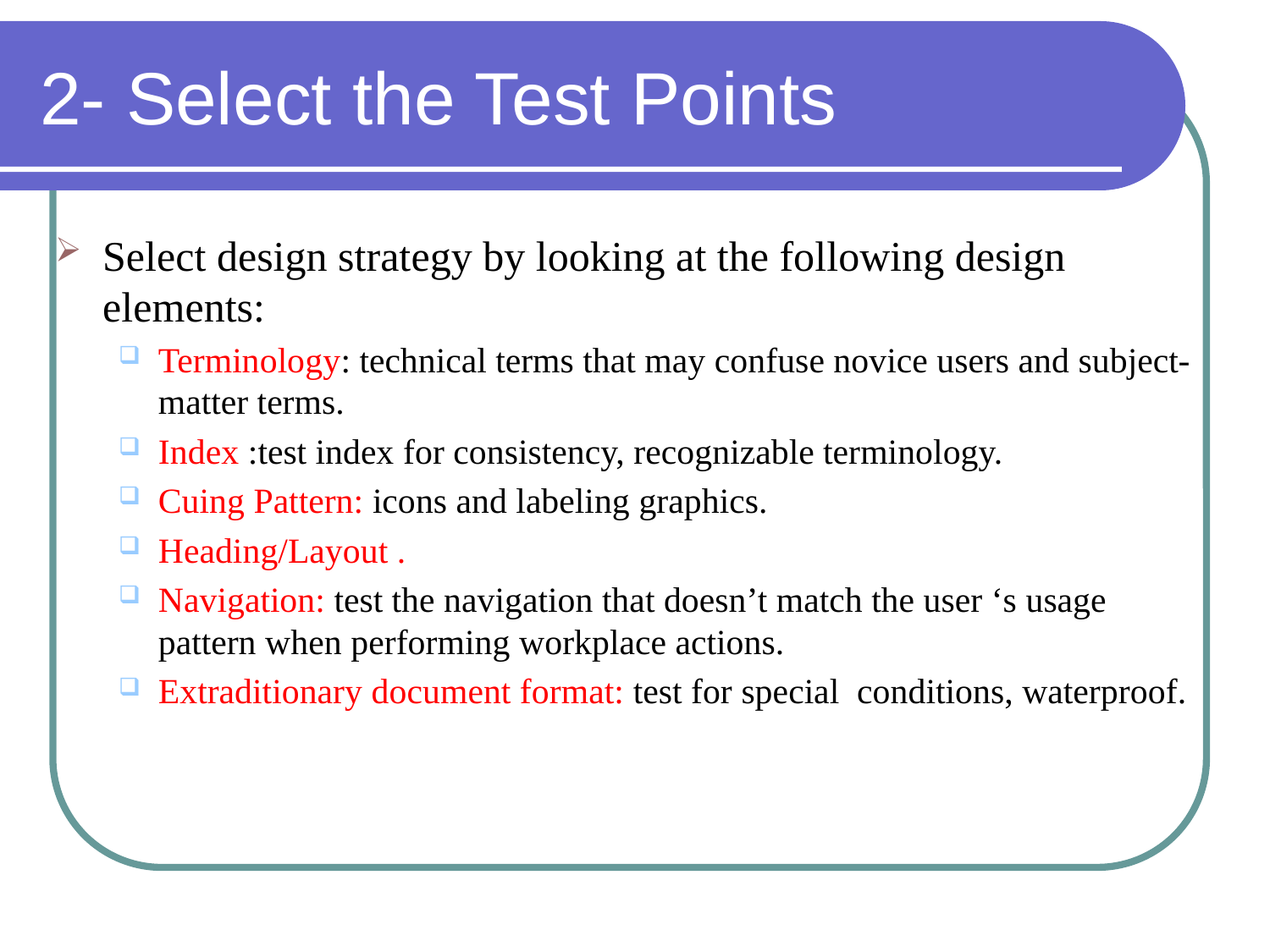

# 2- Select the Test Points
Select design strategy by looking at the following design elements:
Terminology: technical terms that may confuse novice users and subject-matter terms.
Index :test index for consistency, recognizable terminology.
Cuing Pattern: icons and labeling graphics.
Heading/Layout .
Navigation: test the navigation that doesn’t match the user ‘s usage pattern when performing workplace actions.
Extraditionary document format: test for special  conditions, waterproof.